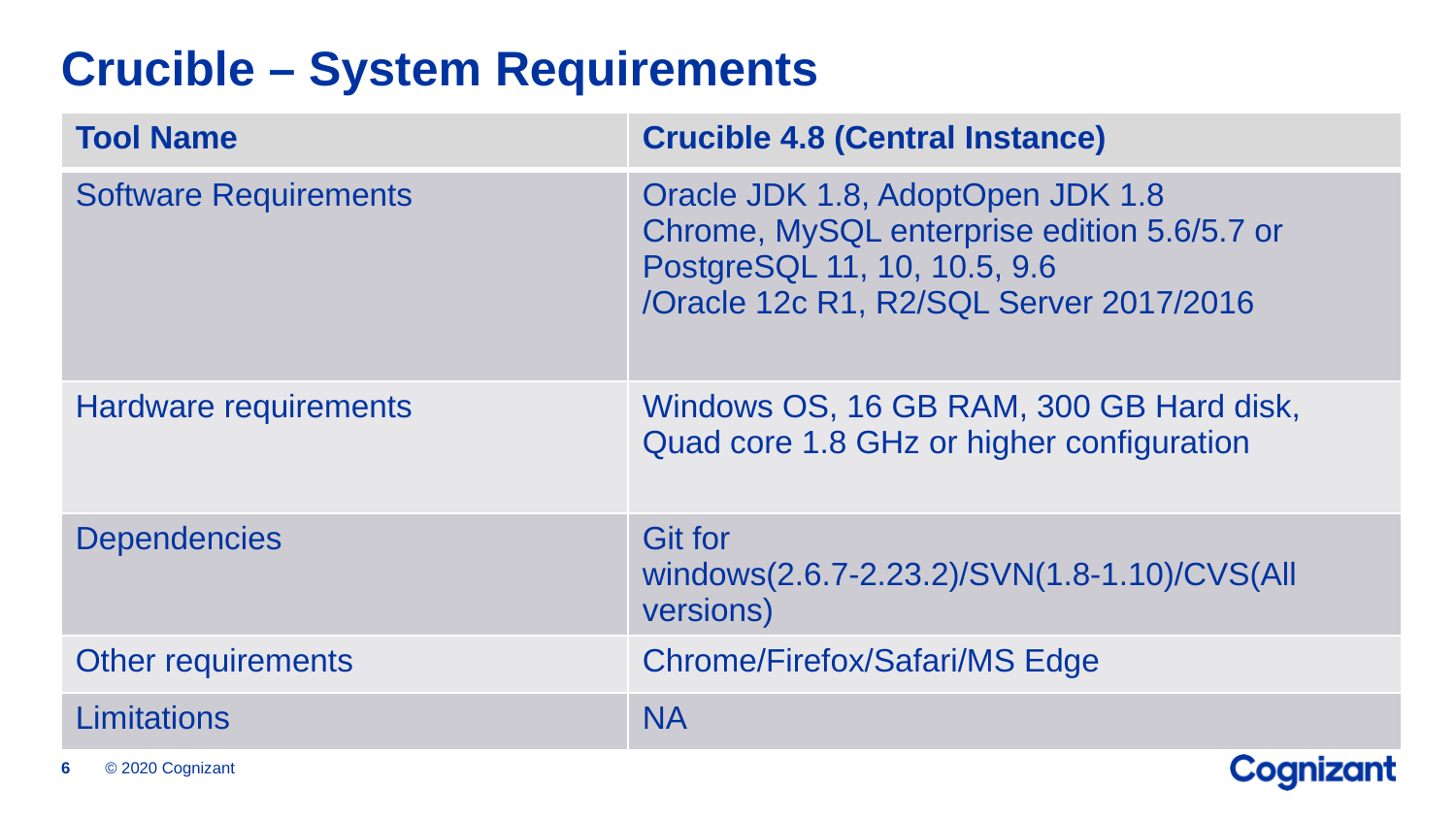

# Crucible – System Requirements
| Tool Name | Crucible 4.8 (Central Instance) |
| --- | --- |
| Software Requirements | Oracle JDK 1.8, AdoptOpen JDK 1.8 Chrome, MySQL enterprise edition 5.6/5.7 or PostgreSQL 11, 10, 10.5, 9.6 /Oracle 12c R1, R2/SQL Server 2017/2016 |
| Hardware requirements | Windows OS, 16 GB RAM, 300 GB Hard disk, Quad core 1.8 GHz or higher configuration |
| Dependencies | Git for windows(2.6.7-2.23.2)/SVN(1.8-1.10)/CVS(All versions) |
| Other requirements | Chrome/Firefox/Safari/MS Edge |
| Limitations | NA |
© 2020 Cognizant
6